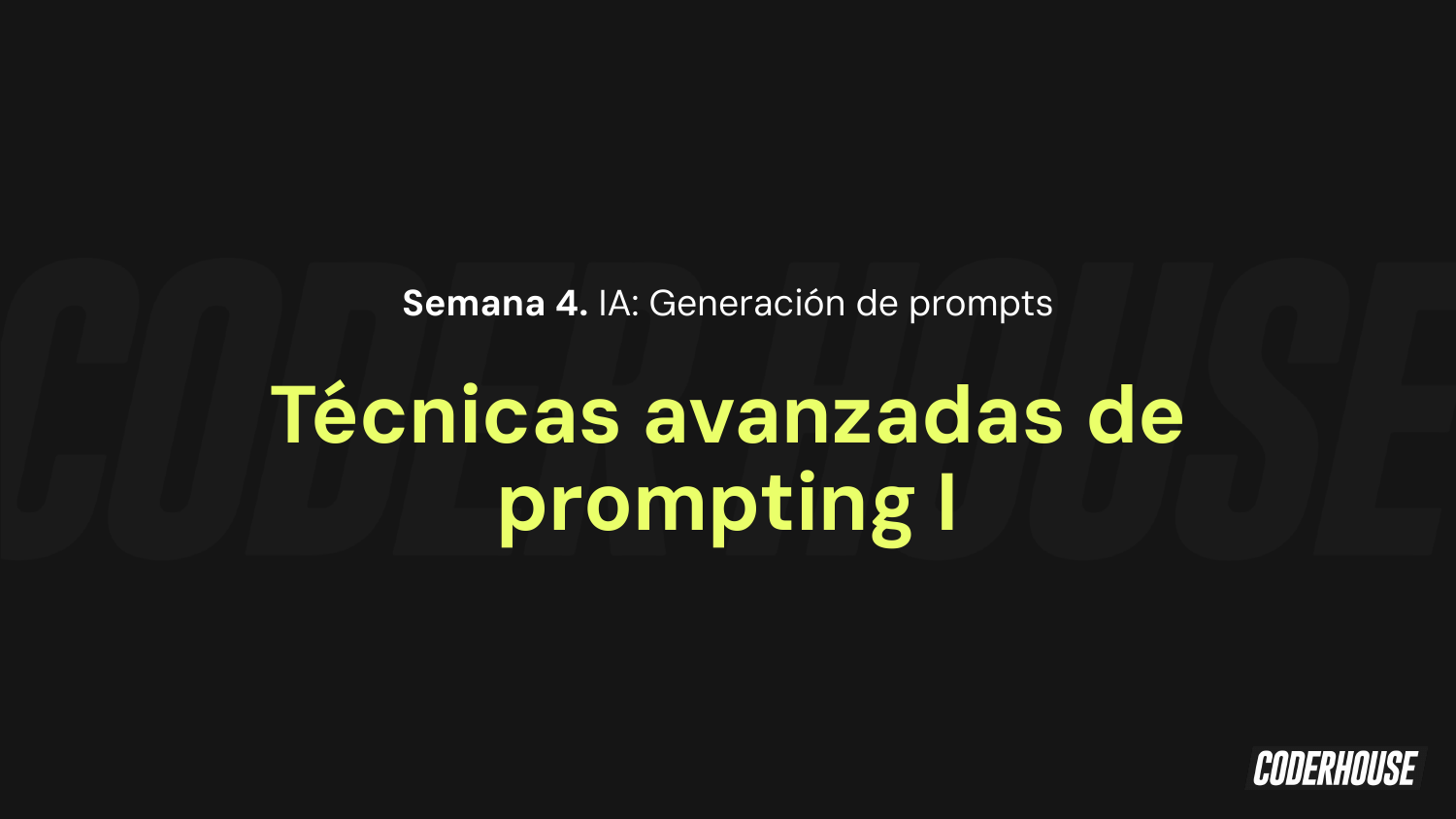

Semana 4. IA: Generación de prompts
Técnicas avanzadas de prompting I